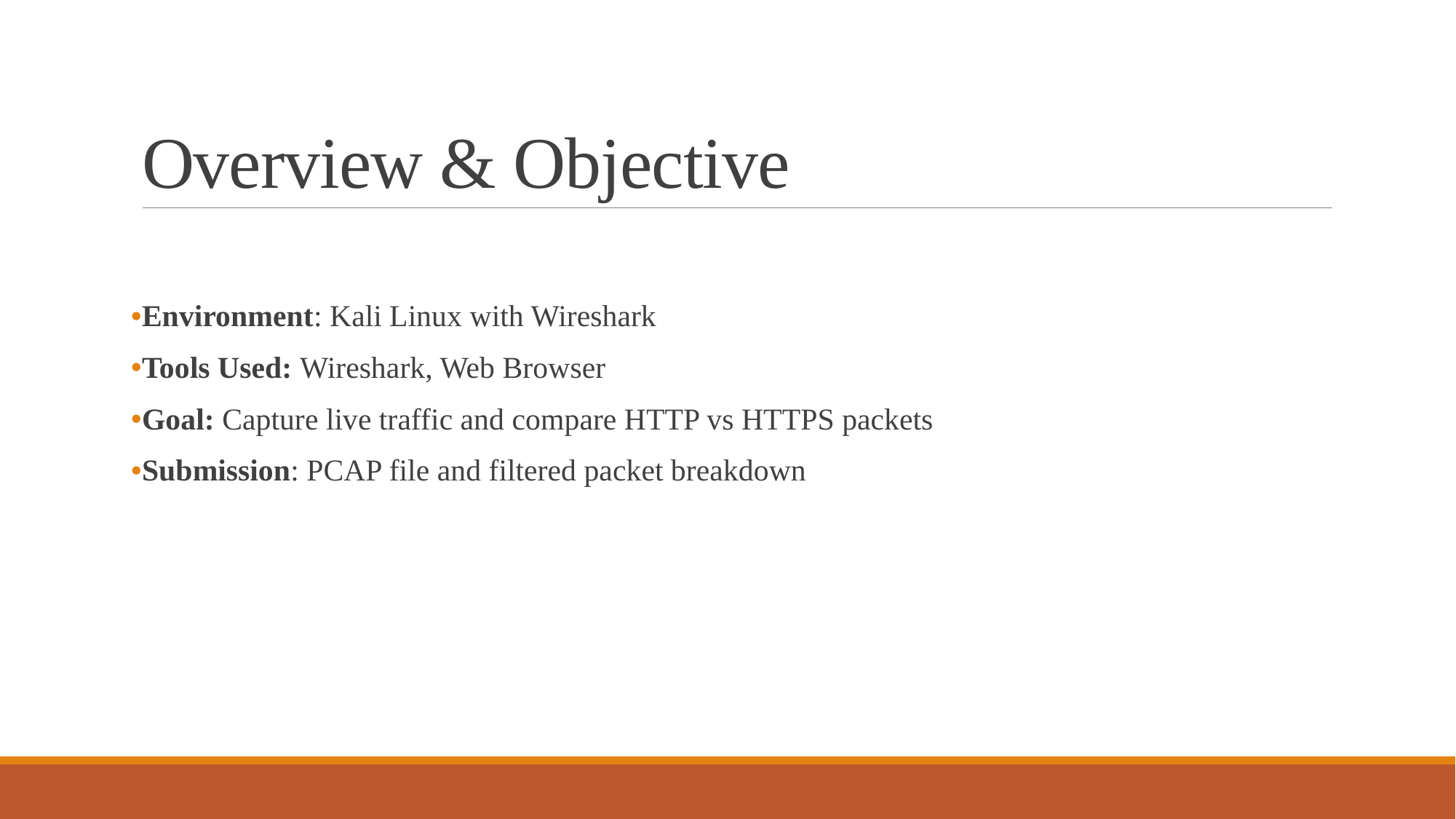

# Overview & Objective
Environment: Kali Linux with Wireshark
Tools Used: Wireshark, Web Browser
Goal: Capture live traffic and compare HTTP vs HTTPS packets
Submission: PCAP file and filtered packet breakdown